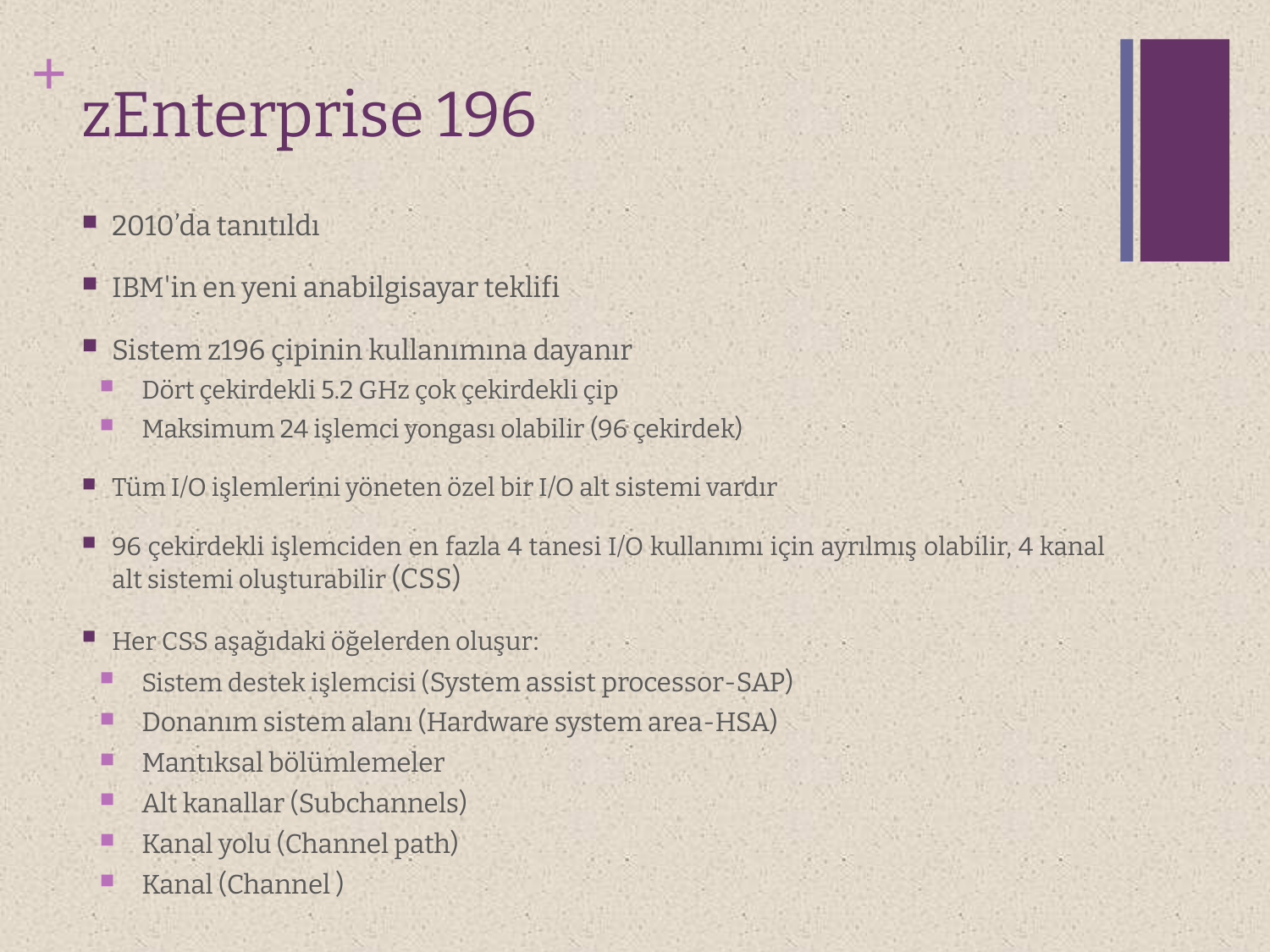

# zEnterprise 196
2010’da tanıtıldı
IBM'in en yeni anabilgisayar teklifi
Sistem z196 çipinin kullanımına dayanır
Dört çekirdekli 5.2 GHz çok çekirdekli çip
Maksimum 24 işlemci yongası olabilir (96 çekirdek)
Tüm I/O işlemlerini yöneten özel bir I/O alt sistemi vardır
96 çekirdekli işlemciden en fazla 4 tanesi I/O kullanımı için ayrılmış olabilir, 4 kanal alt sistemi oluşturabilir (CSS)
Her CSS aşağıdaki öğelerden oluşur:
Sistem destek işlemcisi (System assist processor-SAP)
Donanım sistem alanı (Hardware system area-HSA)
Mantıksal bölümlemeler
Alt kanallar (Subchannels)
Kanal yolu (Channel path)
Kanal (Channel )